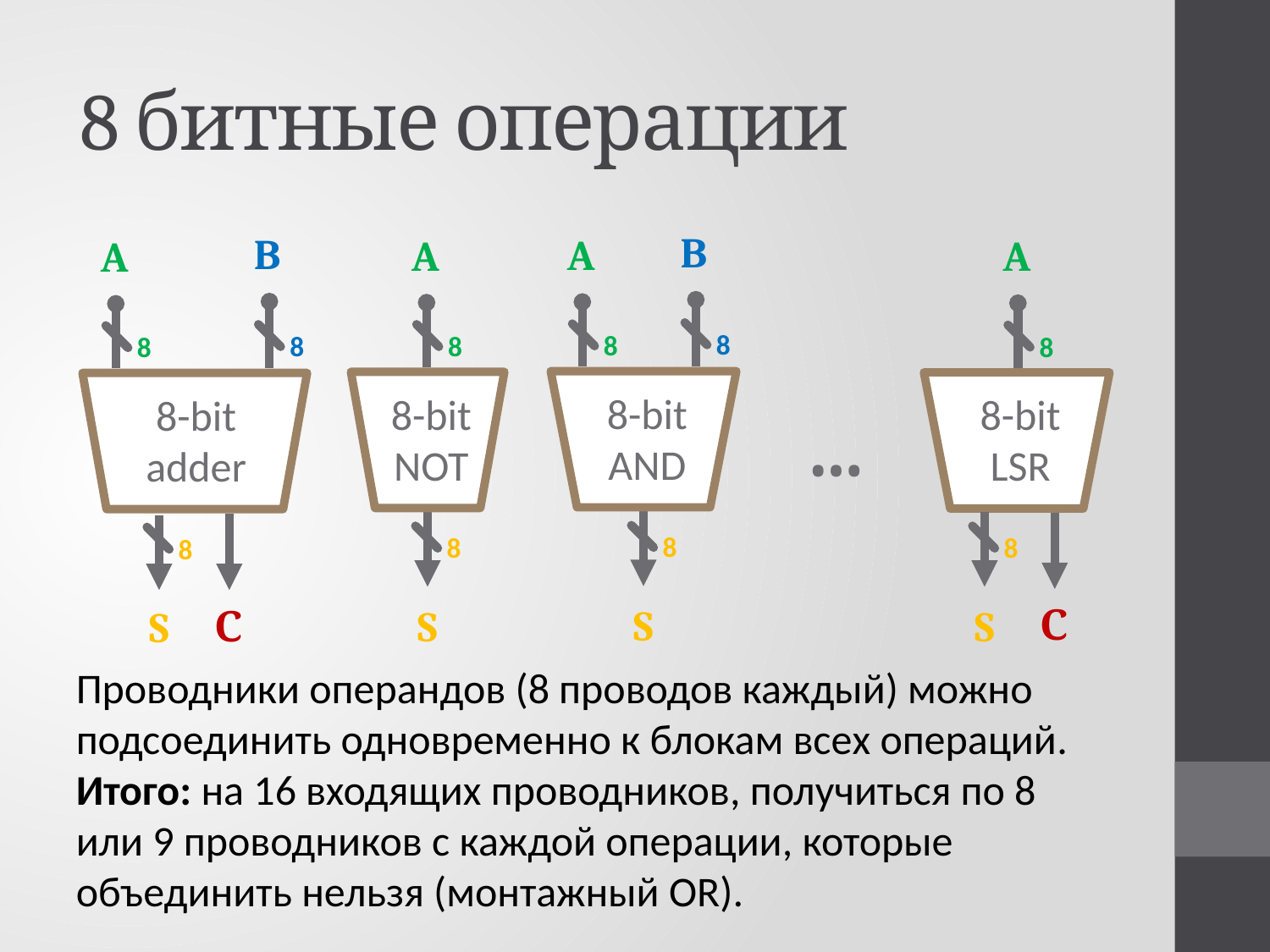

# 8 битные операции
B
A
8
8

8-bit AND
8
S
B
A
8
8

8-bit adder
8
С
S
A
8

8-bit NOT
8
S
A
8

8-bit LSR
8
С
S
…
Проводники операндов (8 проводов каждый) можно подсоединить одновременно к блокам всех операций. Итого: на 16 входящих проводников, получиться по 8 или 9 проводников с каждой операции, которые объединить нельзя (монтажный OR).